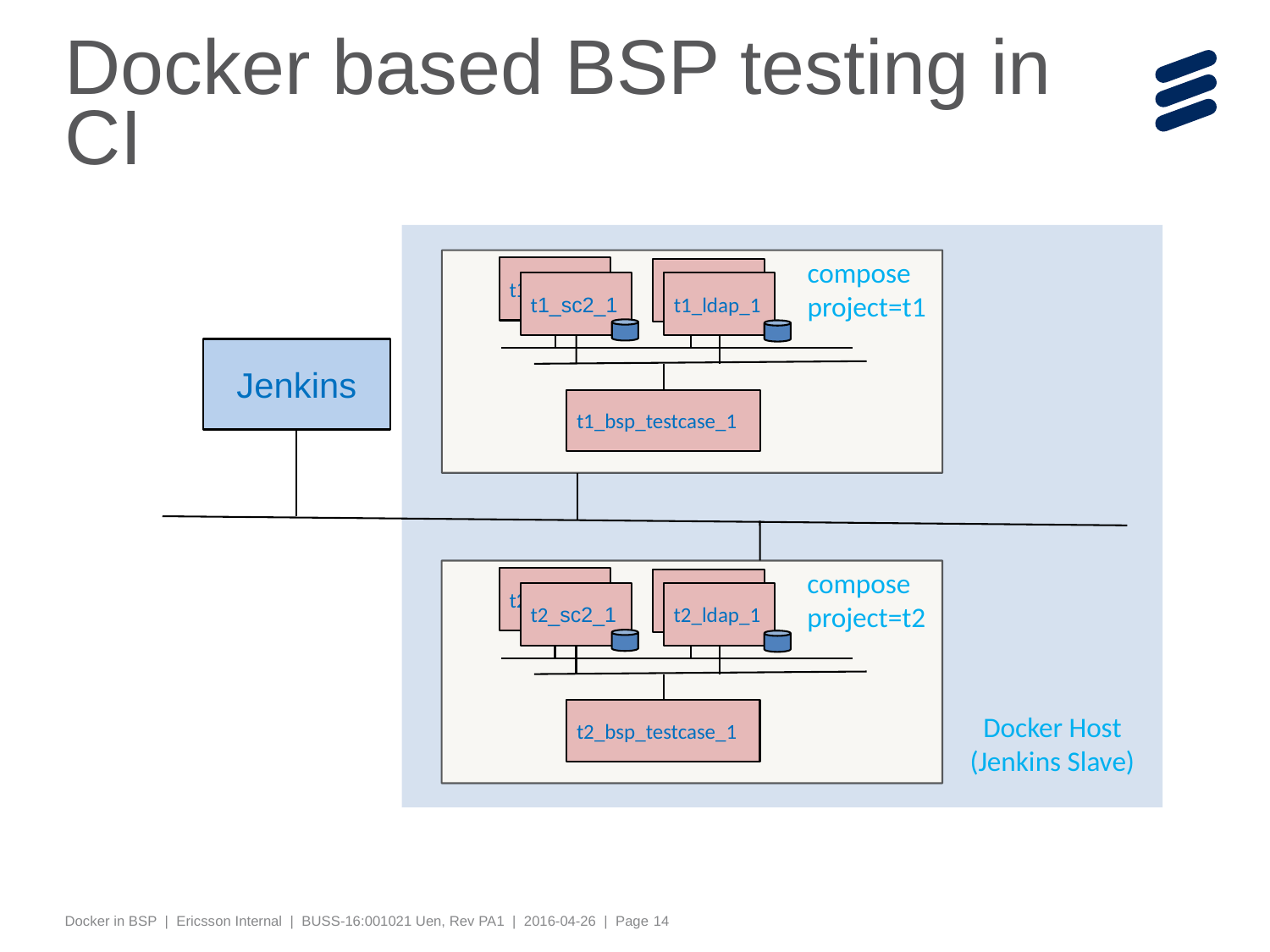

# Docker based BSP testing in CI

compose
project=t1

t1_sc2_1
t1_ldap_1
t1_sc2_1
t1_ldap_1

Jenkins
t1_bsp_testcase_1
compose
project=t2

t2_sc2_1
t1_ldap_1
t2_sc2_1
t2_ldap_1

t2_bsp_testcase_1
Docker Host
(Jenkins Slave)